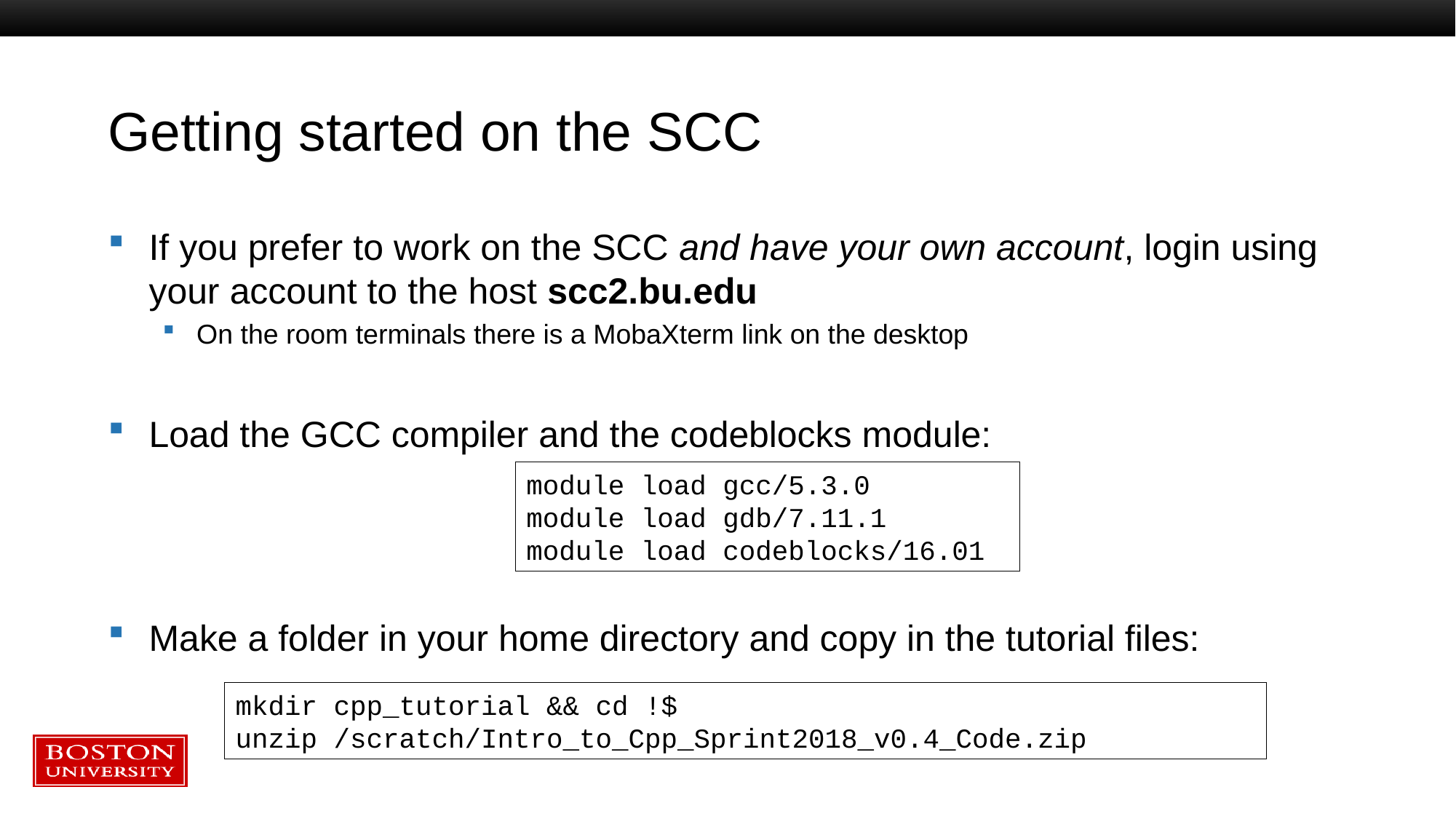

# Getting started on the SCC
If you prefer to work on the SCC and have your own account, login using your account to the host scc2.bu.edu
On the room terminals there is a MobaXterm link on the desktop

Load the GCC compiler and the codeblocks module:

Make a folder in your home directory and copy in the tutorial files:

module load gcc/5.3.0
module load gdb/7.11.1
module load codeblocks/16.01
mkdir cpp_tutorial && cd !$
unzip /scratch/Intro_to_Cpp_Sprint2018_v0.4_Code.zip